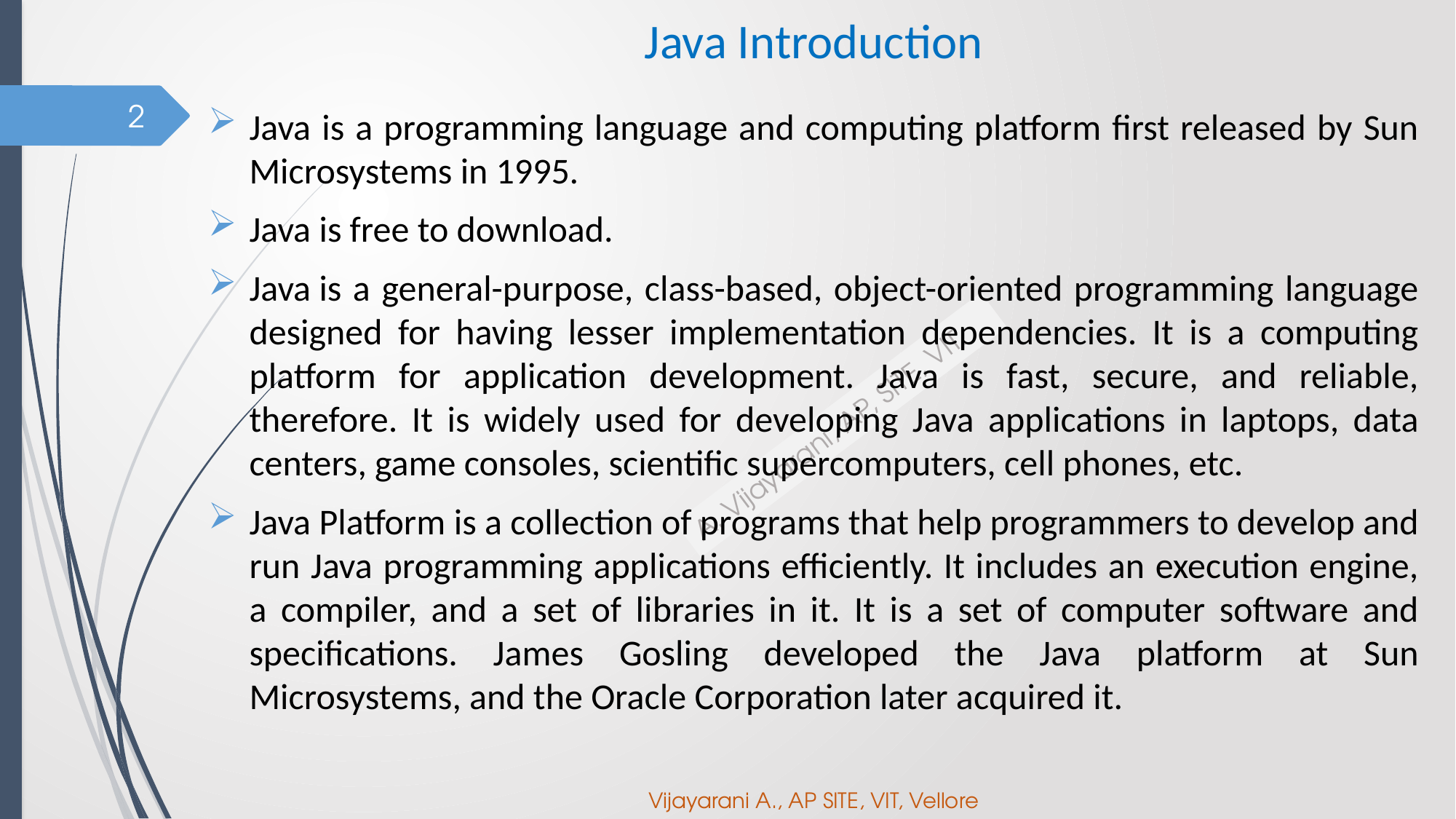

# Java Introduction
2
Java is a programming language and computing platform first released by Sun Microsystems in 1995.
Java is free to download.
Java is a general-purpose, class-based, object-oriented programming language designed for having lesser implementation dependencies. It is a computing platform for application development. Java is fast, secure, and reliable, therefore. It is widely used for developing Java applications in laptops, data centers, game consoles, scientific supercomputers, cell phones, etc.
Java Platform is a collection of programs that help programmers to develop and run Java programming applications efficiently. It includes an execution engine, a compiler, and a set of libraries in it. It is a set of computer software and specifications. James Gosling developed the Java platform at Sun Microsystems, and the Oracle Corporation later acquired it.
Vijayarani A., AP SITE, VIT, Vellore